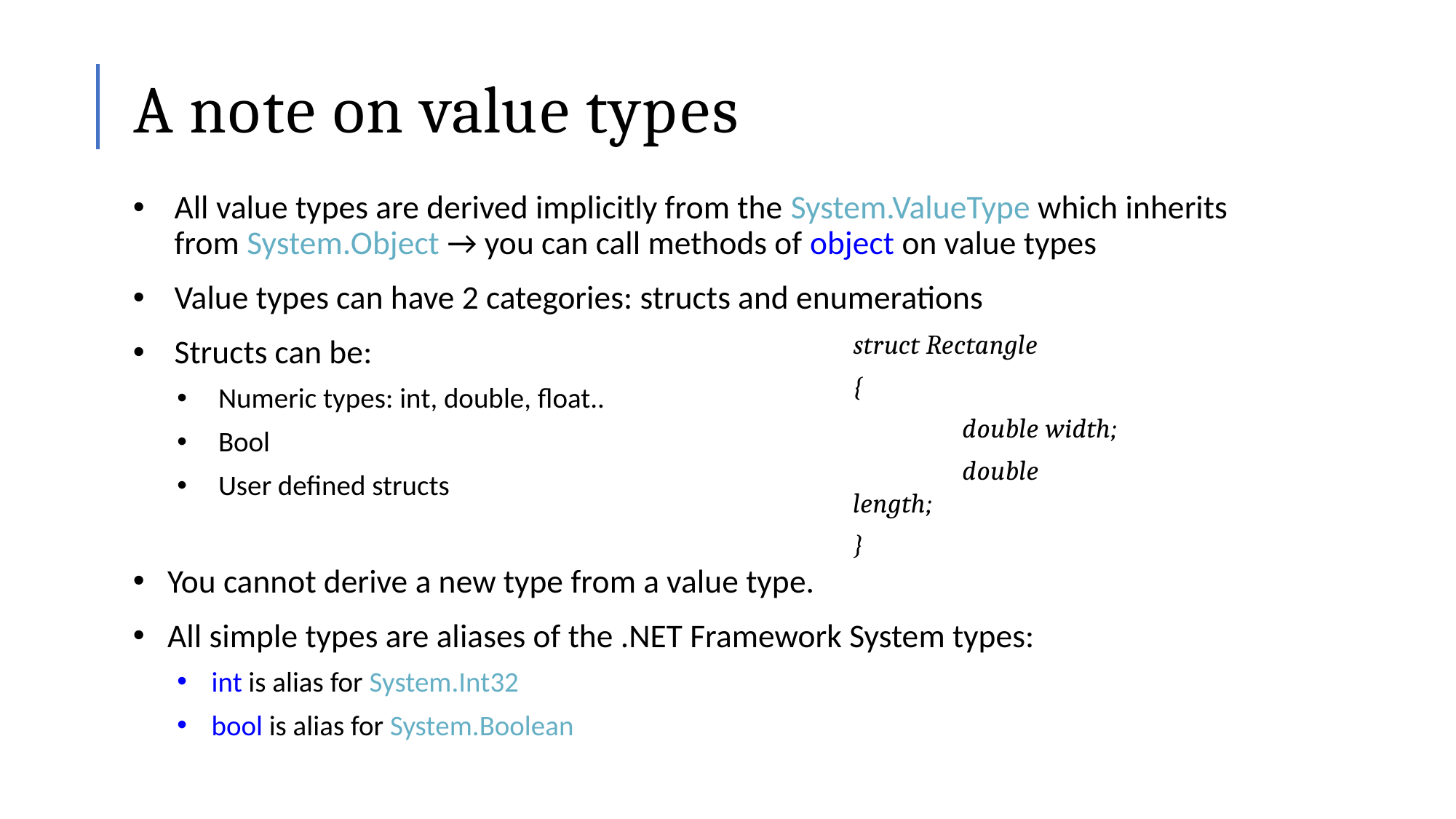

# A note on value types
All value types are derived implicitly from the System.ValueType which inherits from System.Object → you can call methods of object on value types
Value types can have 2 categories: structs and enumerations
Structs can be:
Numeric types: int, double, float..
Bool
User defined structs

You cannot derive a new type from a value type.
All simple types are aliases of the .NET Framework System types:
int is alias for System.Int32
bool is alias for System.Boolean

struct Rectangle
{
	double width;
	double length;
}